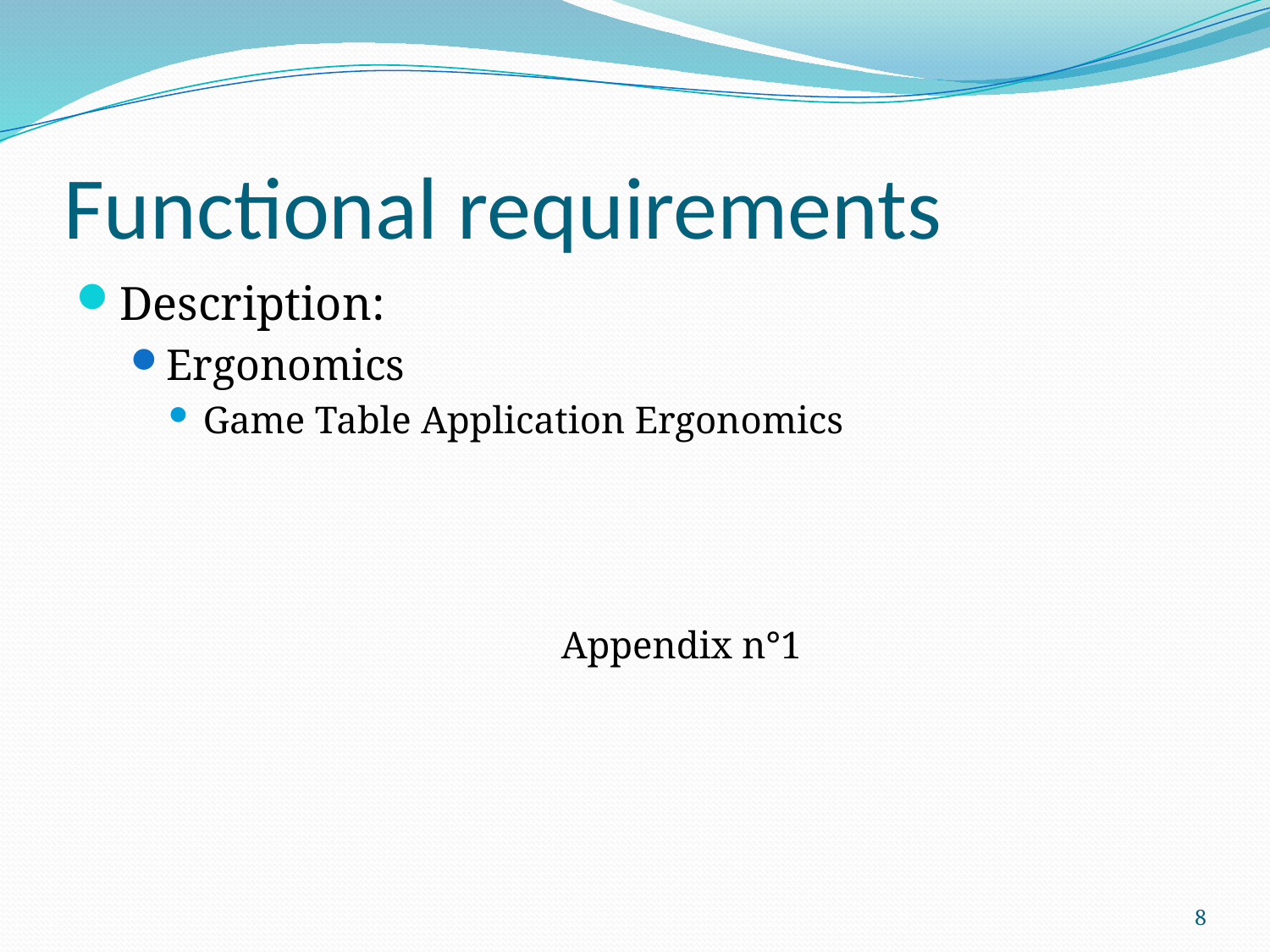

# Functional requirements
Description:
Ergonomics
Game Table Application Ergonomics

Appendix n°1
8